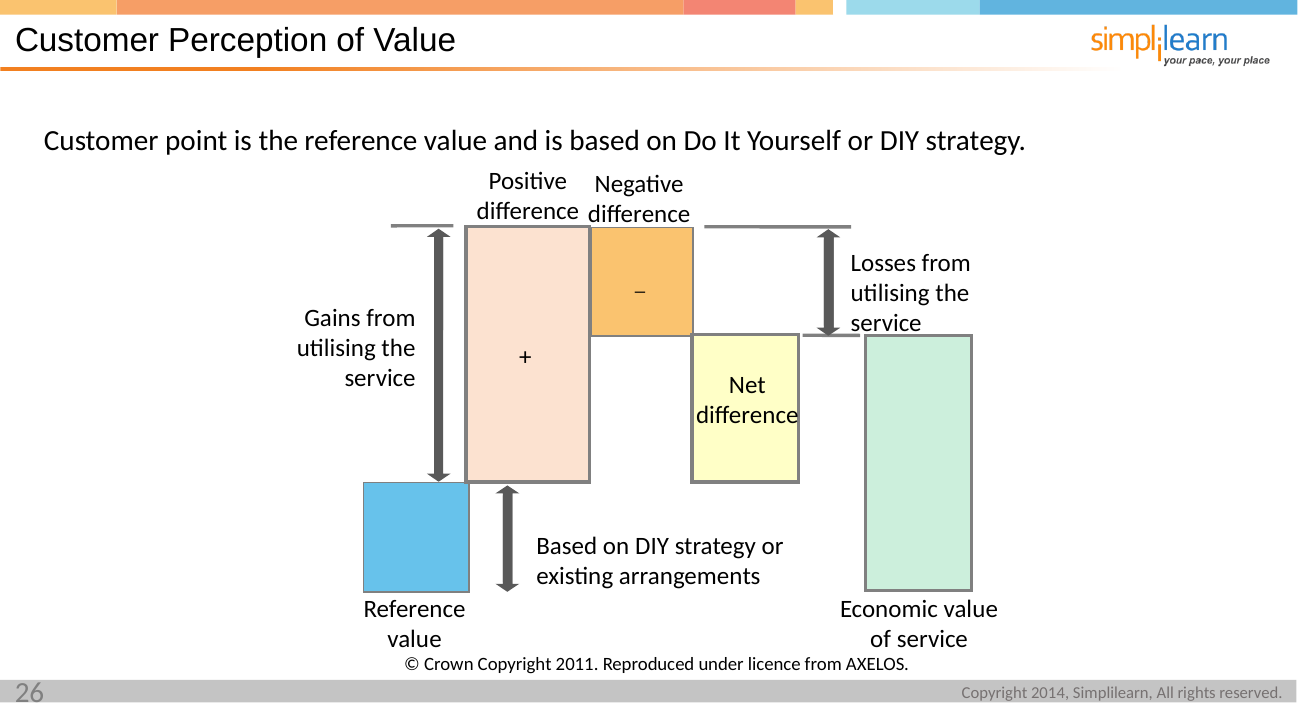

Customer Perception of Value
Customer point is the reference value and is based on Do It Yourself or DIY strategy.
Positive
difference
Negative
difference

Losses from
utilising the
service
_

Gains from
utilising the
service
+
Net
difference

Based on DIY strategy or
existing arrangements
Economic value
of service
Reference
value
© Crown Copyright 2011. Reproduced under licence from AXELOS.